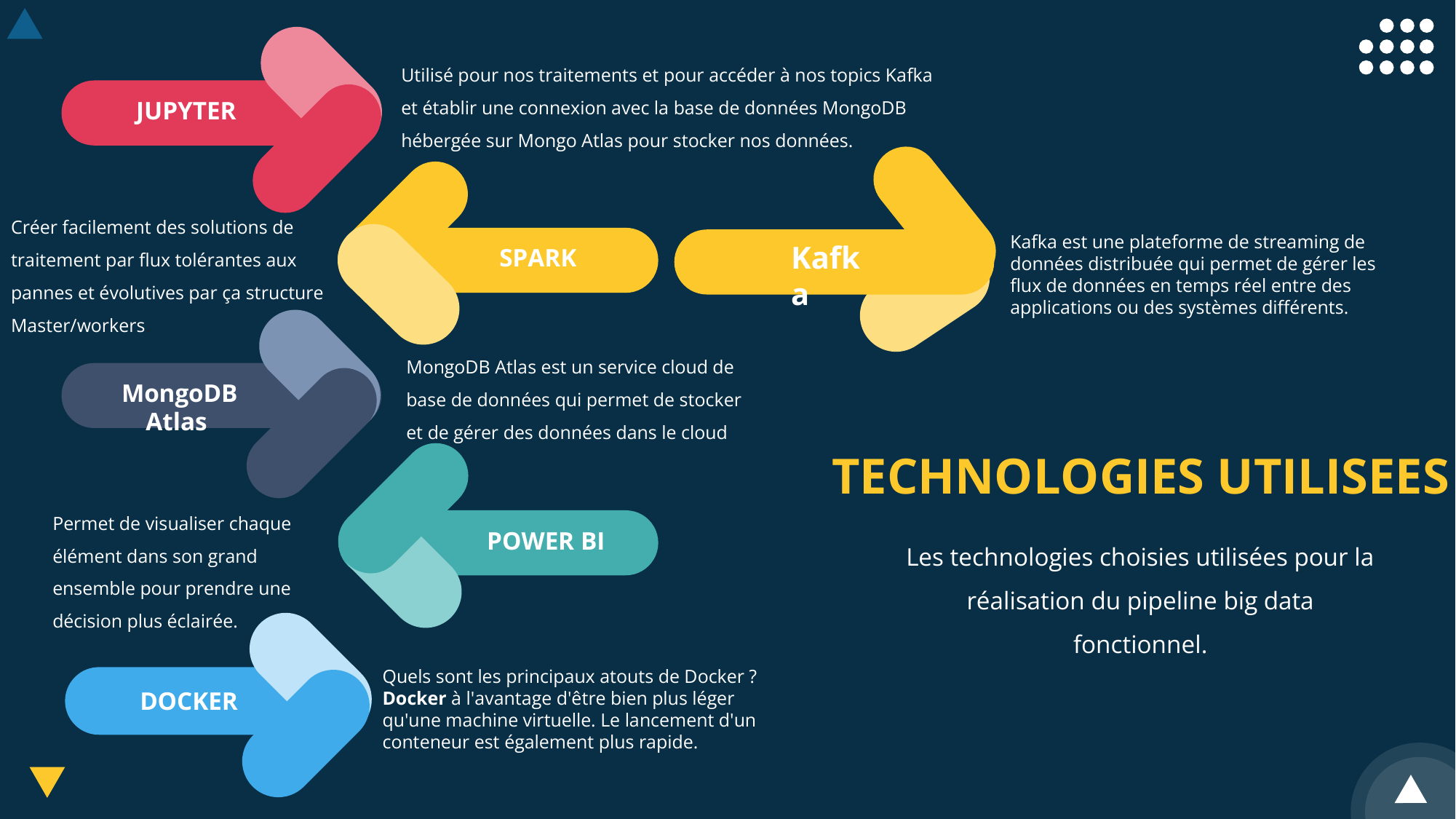

Utilisé pour nos traitements et pour accéder à nos topics Kafka et établir une connexion avec la base de données MongoDB hébergée sur Mongo Atlas pour stocker nos données.
JUPYTER

Créer facilement des solutions de traitement par flux tolérantes aux pannes et évolutives par ça structure Master/workers.
Kafka est une plateforme de streaming de données distribuée qui permet de gérer les flux de données en temps réel entre des applications ou des systèmes différents.

Kafka
SPARK

MongoDB Atlas est un service cloud de base de données qui permet de stocker et de gérer des données dans le cloud
MongoDB Atlas
TECHNOLOGIES UTILISEES
Permet de visualiser chaque élément dans son grand ensemble pour prendre une décision plus éclairée.
POWER BI
Les technologies choisies utilisées pour la réalisation du pipeline big data fonctionnel.

Quels sont les principaux atouts de Docker ?
Docker à l'avantage d'être bien plus léger qu'une machine virtuelle. Le lancement d'un conteneur est également plus rapide.

DOCKER